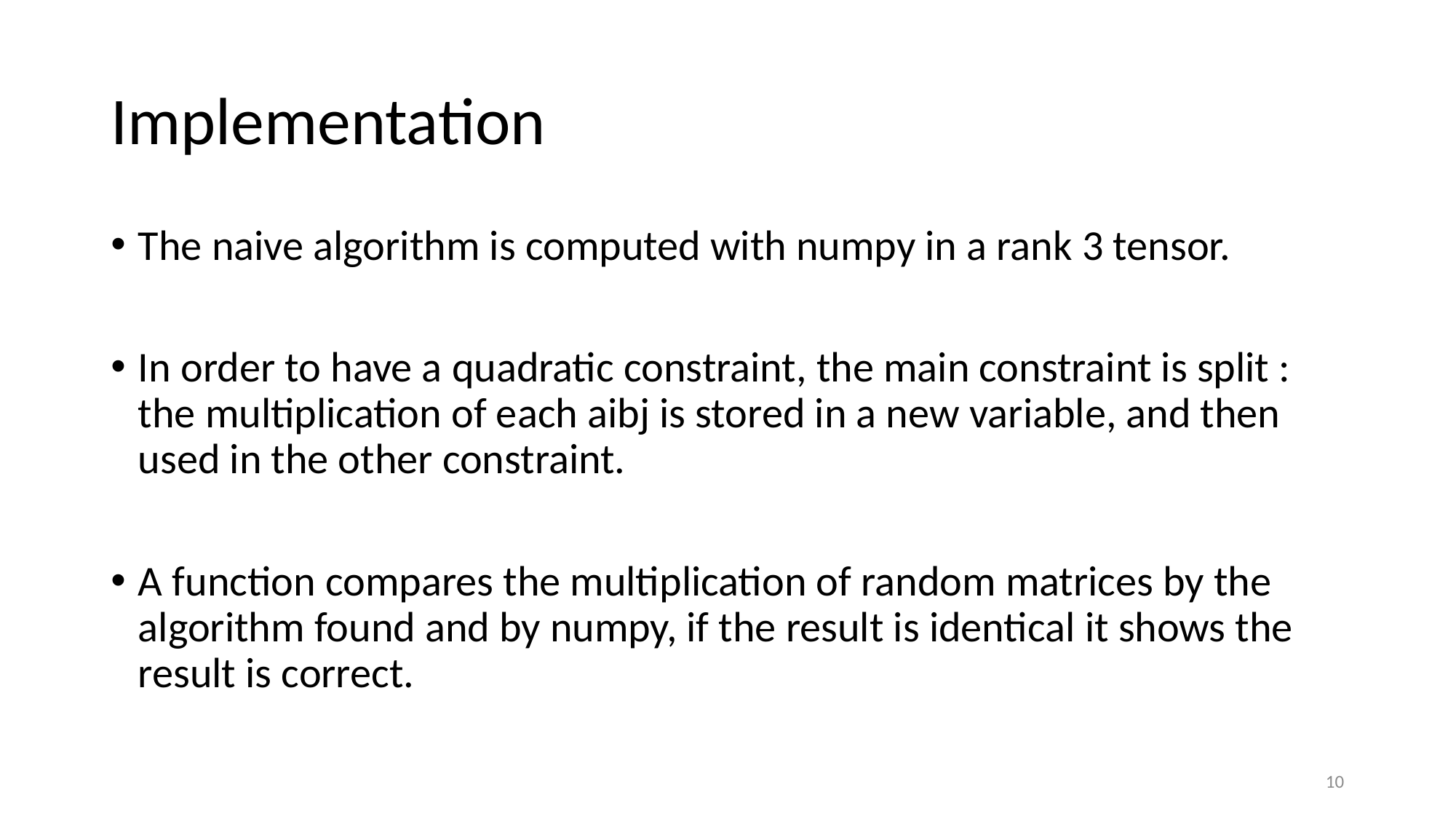

# Implementation
The naive algorithm is computed with numpy in a rank 3 tensor.

In order to have a quadratic constraint, the main constraint is split : the multiplication of each aibj is stored in a new variable, and then used in the other constraint.

A function compares the multiplication of random matrices by the algorithm found and by numpy, if the result is identical it shows the result is correct.

10